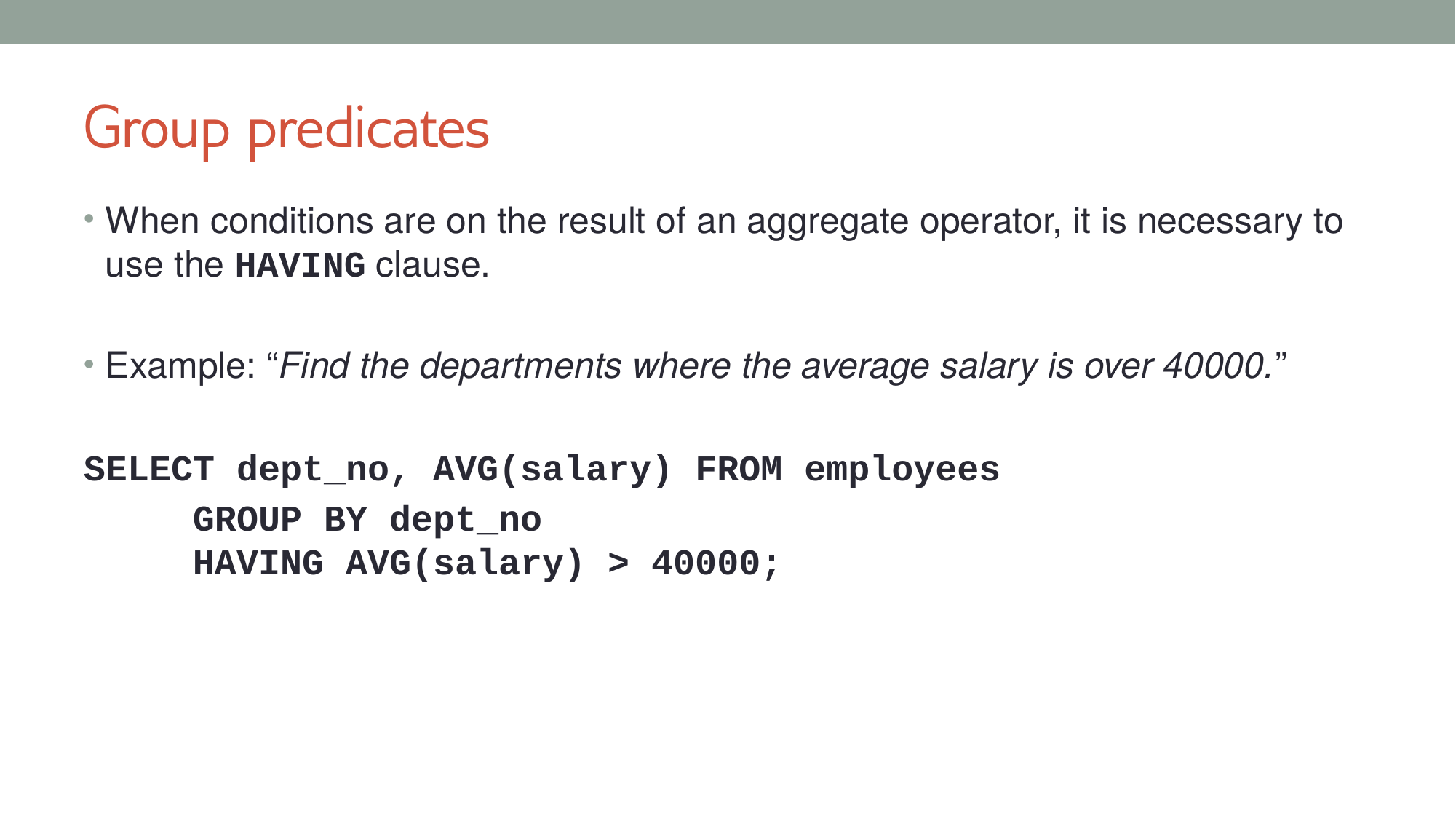

# Group predicates
When conditions are on the result of an aggregate operator, it is necessary to use the HAVING clause.

Example: “Find the departments where the average salary is over 40000.”

SELECT dept_no, AVG(salary) FROM employees
	GROUP BY dept_no
	HAVING AVG(salary) > 40000;